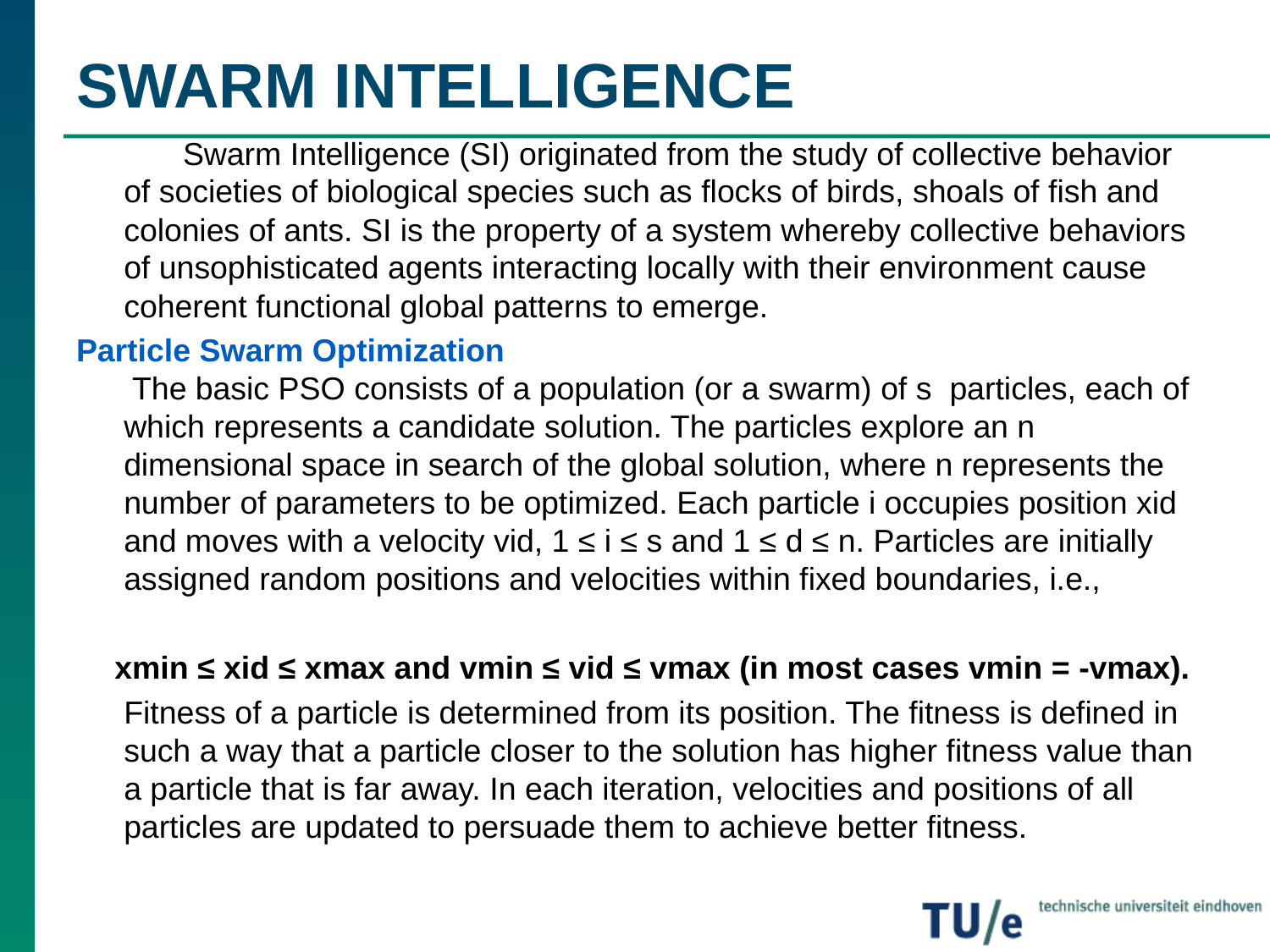

# SWARM INTELLIGENCE
            Swarm Intelligence (SI) originated from the study of collective behavior of societies of biological species such as flocks of birds, shoals of fish and colonies of ants. SI is the property of a system whereby collective behaviors of unsophisticated agents interacting locally with their environment cause coherent functional global patterns to emerge.
Particle Swarm Optimization
 The basic PSO consists of a population (or a swarm) of s  particles, each of which represents a candidate solution. The particles explore an n dimensional space in search of the global solution, where n represents the number of parameters to be optimized. Each particle i occupies position xid and moves with a velocity vid, 1 ≤ i ≤ s and 1 ≤ d ≤ n. Particles are initially assigned random positions and velocities within fixed boundaries, i.e.,

    xmin ≤ xid ≤ xmax and vmin ≤ vid ≤ vmax (in most cases vmin = -vmax).
	Fitness of a particle is determined from its position. The fitness is defined in such a way that a particle closer to the solution has higher fitness value than a particle that is far away. In each iteration, velocities and positions of all particles are updated to persuade them to achieve better fitness.